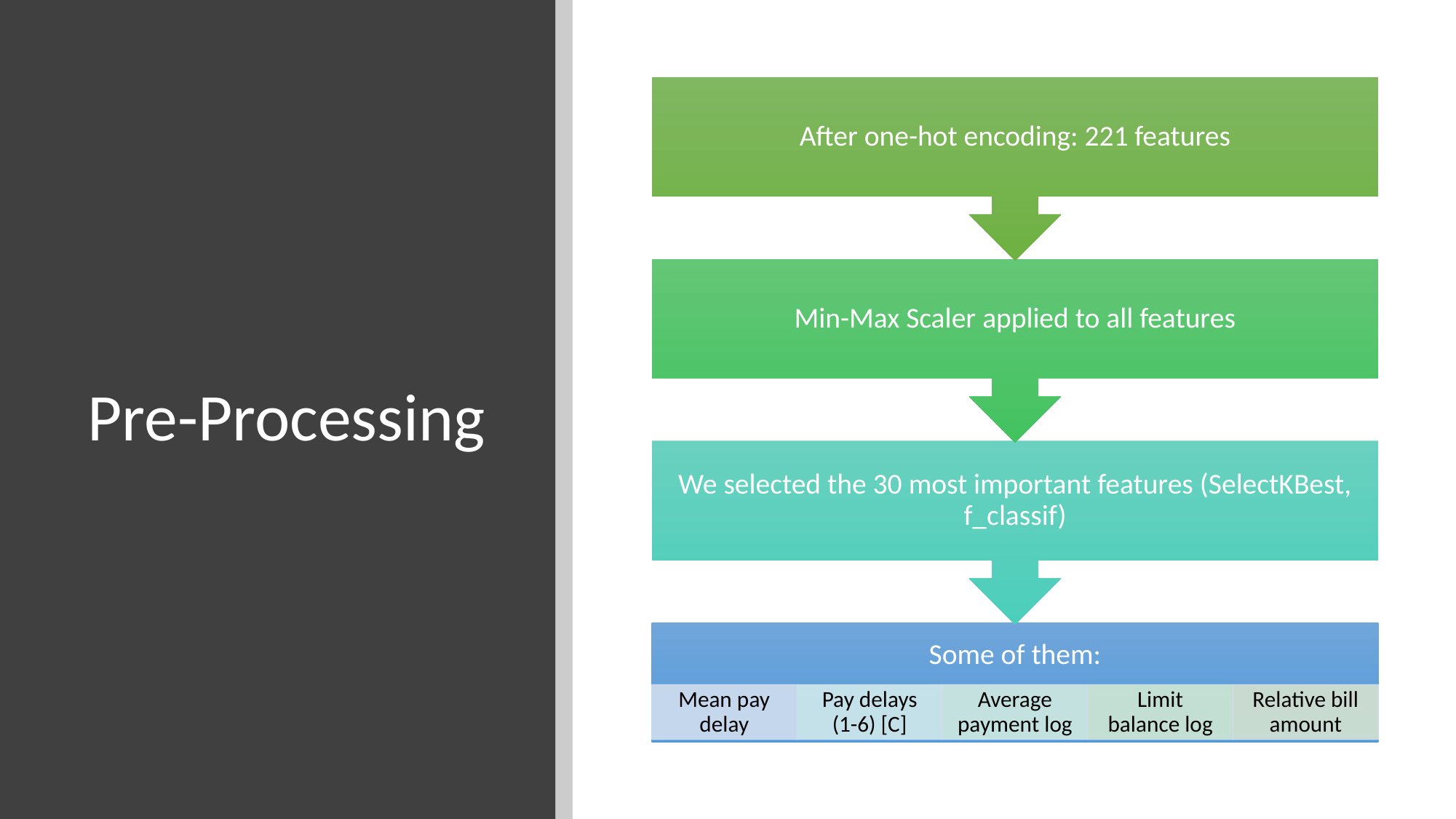

Some of them:
Mean pay delay
Pay delays (1-6) [C]
Average payment log
Limit balance log
Relative bill amount
We selected the 30 most important features (SelectKBest, f_classif)
Min-Max Scaler applied to all features
After one-hot encoding: 221 features
# Pre-Processing